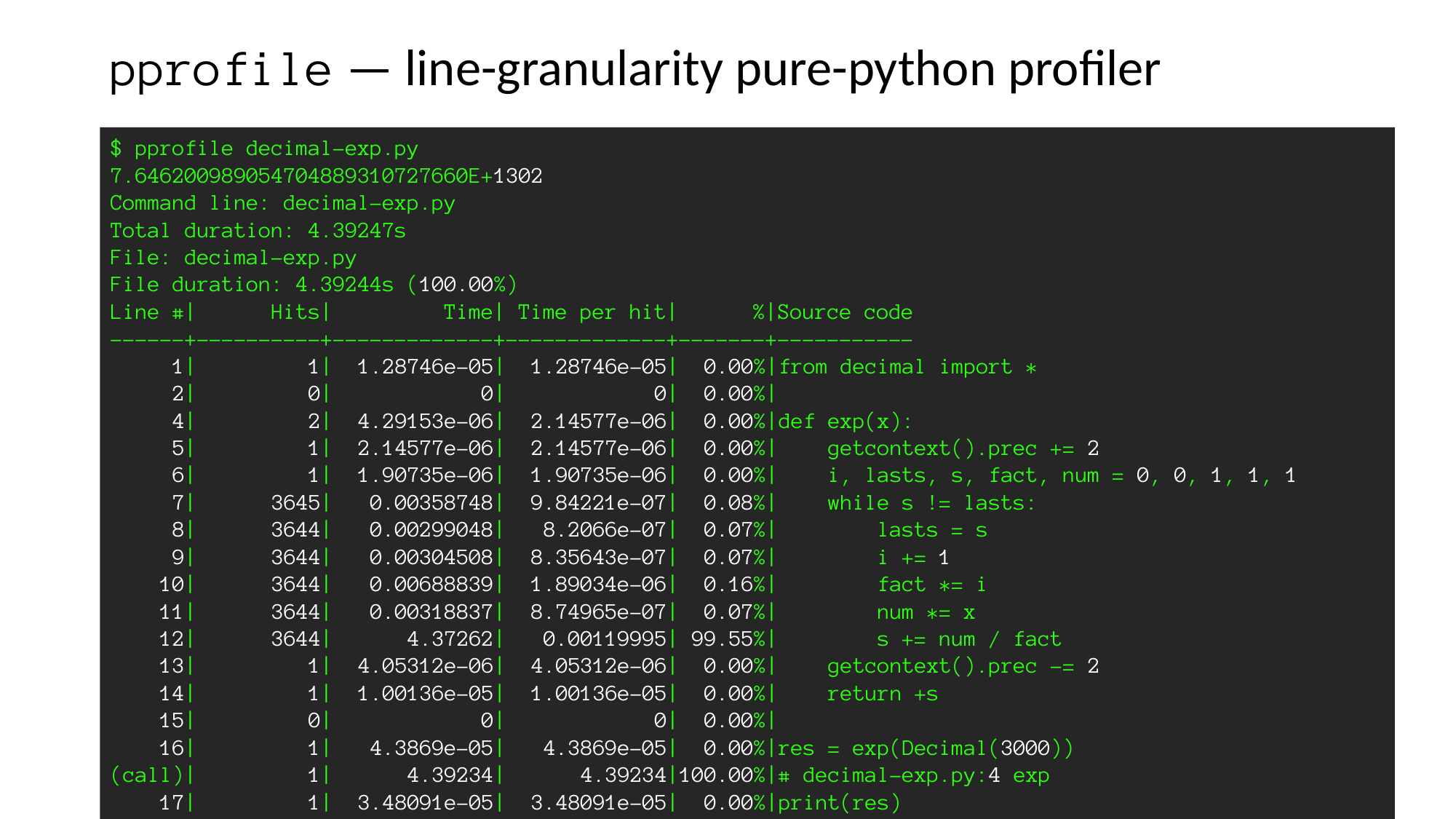

# pprofile — line-granularity pure-python profiler
$ pprofile decimal-exp.py
7.646200989054704889310727660E+1302
Command line: decimal-exp.py
Total duration: 4.39247s
File: decimal-exp.py
File duration: 4.39244s (100.00%)
Line #|      Hits|         Time| Time per hit|      %|Source code
------+----------+-------------+-------------+-------+-----------
     1|         1|  1.28746e-05|  1.28746e-05|  0.00%|from decimal import *
     2|         0|            0|            0|  0.00%|
     4|         2|  4.29153e-06|  2.14577e-06|  0.00%|def exp(x):
     5|         1|  2.14577e-06|  2.14577e-06|  0.00%|    getcontext().prec += 2
     6|         1|  1.90735e-06|  1.90735e-06|  0.00%|    i, lasts, s, fact, num = 0, 0, 1, 1, 1
     7|      3645|   0.00358748|  9.84221e-07|  0.08%|    while s != lasts:
     8|      3644|   0.00299048|   8.2066e-07|  0.07%|        lasts = s
     9|      3644|   0.00304508|  8.35643e-07|  0.07%|        i += 1
    10|      3644|   0.00688839|  1.89034e-06|  0.16%|        fact *= i
    11|      3644|   0.00318837|  8.74965e-07|  0.07%|        num *= x
    12|      3644|      4.37262|   0.00119995| 99.55%|        s += num / fact
    13|         1|  4.05312e-06|  4.05312e-06|  0.00%|    getcontext().prec -= 2
    14|         1|  1.00136e-05|  1.00136e-05|  0.00%|    return +s
    15|         0|            0|            0|  0.00%|
    16|         1|   4.3869e-05|   4.3869e-05|  0.00%|res = exp(Decimal(3000))
(call)|         1|      4.39234|      4.39234|100.00%|# decimal-exp.py:4 exp
    17|         1|  3.48091e-05|  3.48091e-05|  0.00%|print(res)